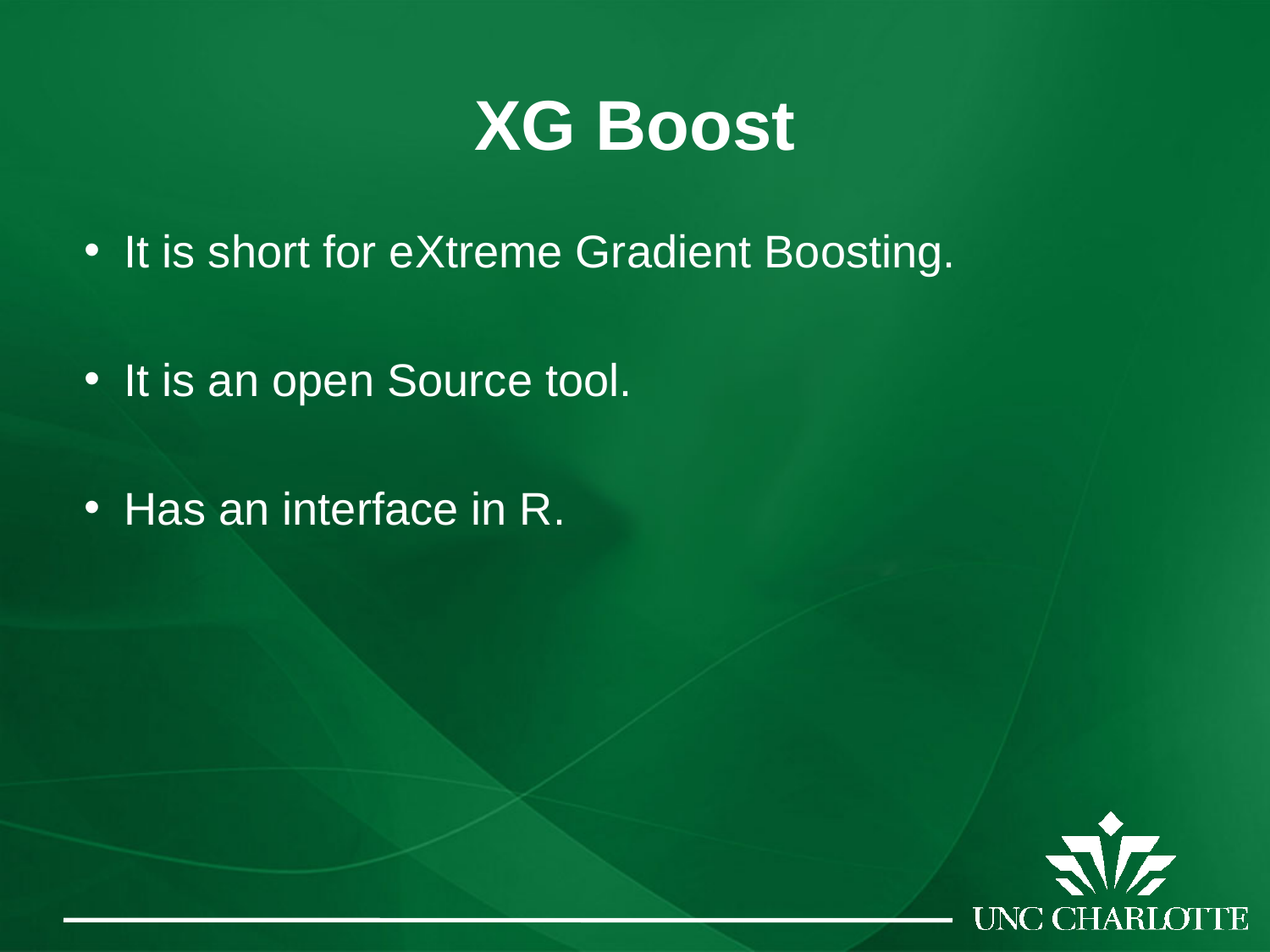

# XG Boost
It is short for eXtreme Gradient Boosting.

It is an open Source tool.

Has an interface in R.